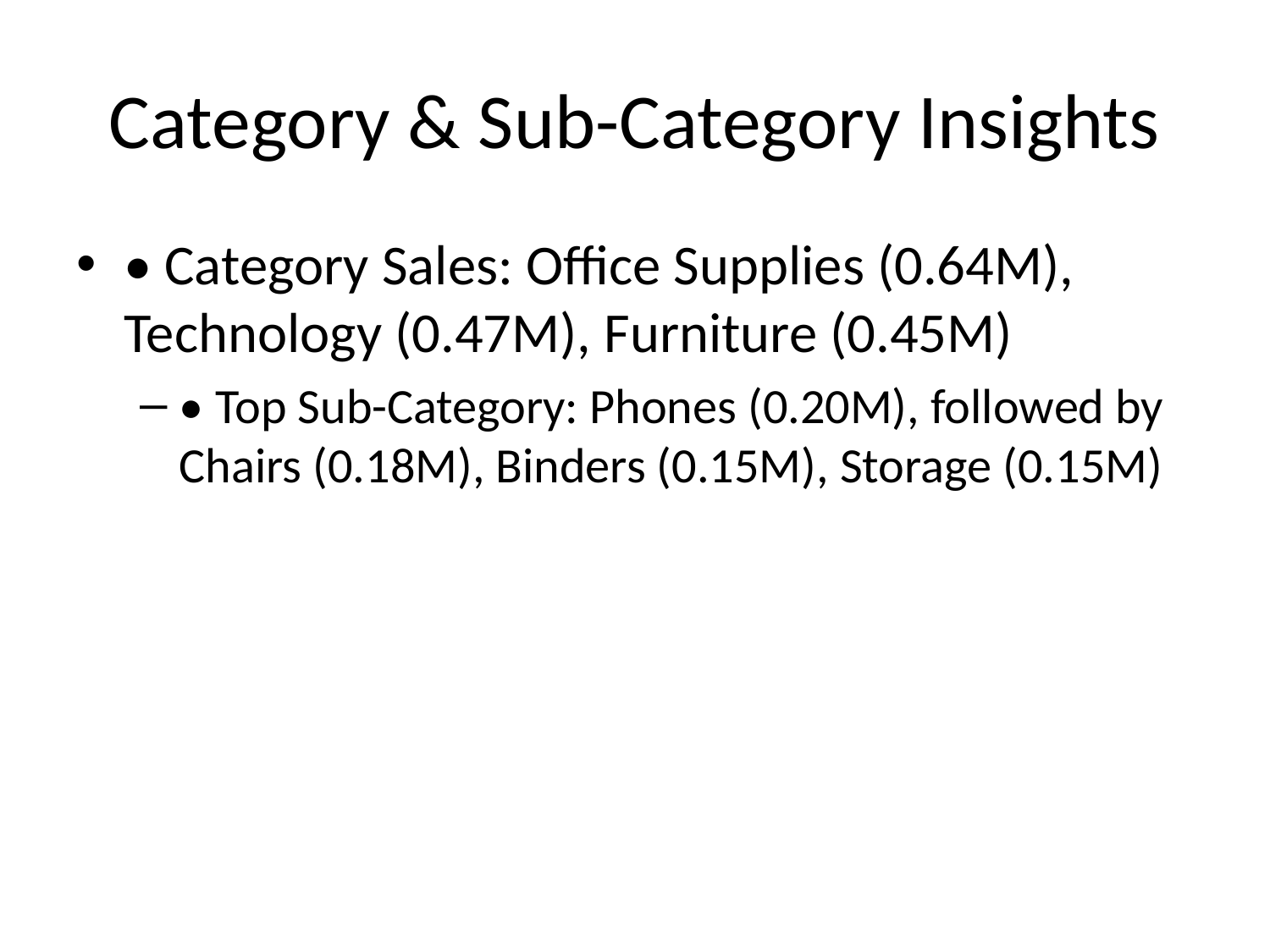

# Category & Sub-Category Insights
• Category Sales: Office Supplies (0.64M), Technology (0.47M), Furniture (0.45M)
• Top Sub-Category: Phones (0.20M), followed by Chairs (0.18M), Binders (0.15M), Storage (0.15M)